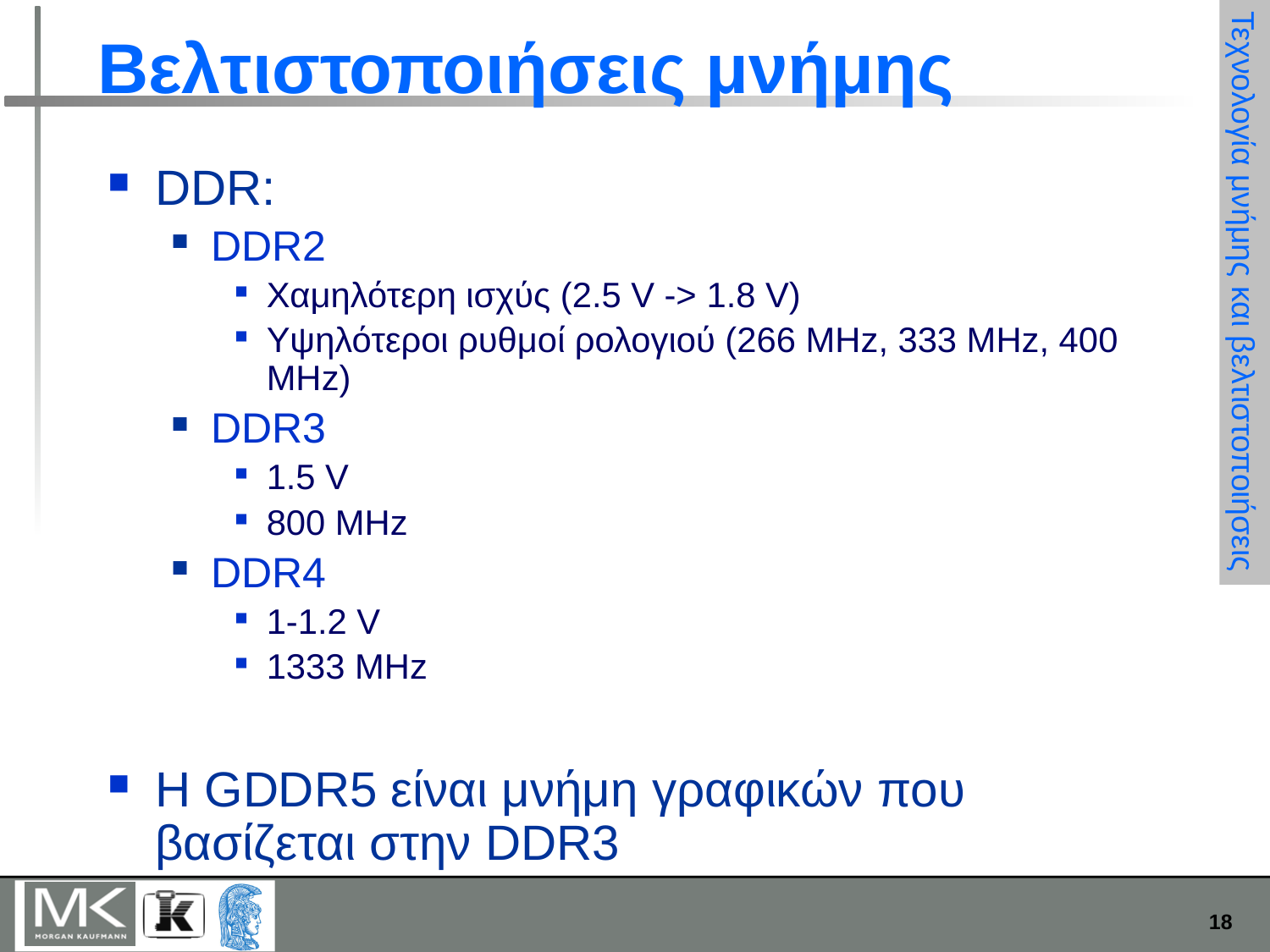

# Βελτιστοποιήσεις μνήμης
DDR:
DDR2
Χαμηλότερη ισχύς (2.5 V -> 1.8 V)
Υψηλότεροι ρυθμοί ρολογιού (266 MHz, 333 MHz, 400 MHz)
DDR3
1.5 V
800 MHz
DDR4
1-1.2 V
1333 MHz

Η GDDR5 είναι μνήμη γραφικών που βασίζεται στην DDR3
Τεχνολογία μνήμης και βελτιστοποιήσεις